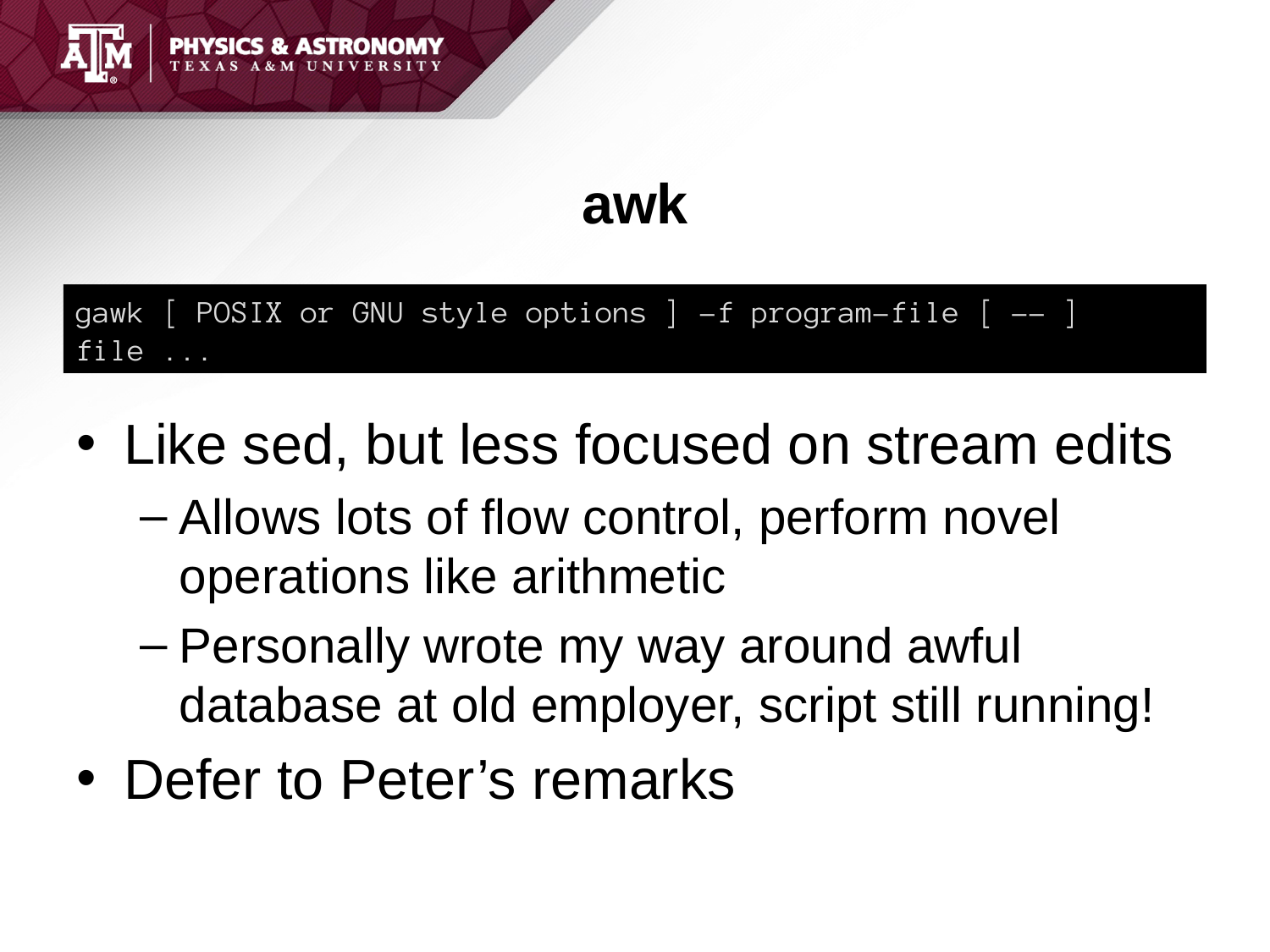

# awk
gawk [ POSIX or GNU style options ] -f program-file [ -- ] file ...
Like sed, but less focused on stream edits
Allows lots of flow control, perform novel operations like arithmetic
Personally wrote my way around awful database at old employer, script still running!
Defer to Peter’s remarks